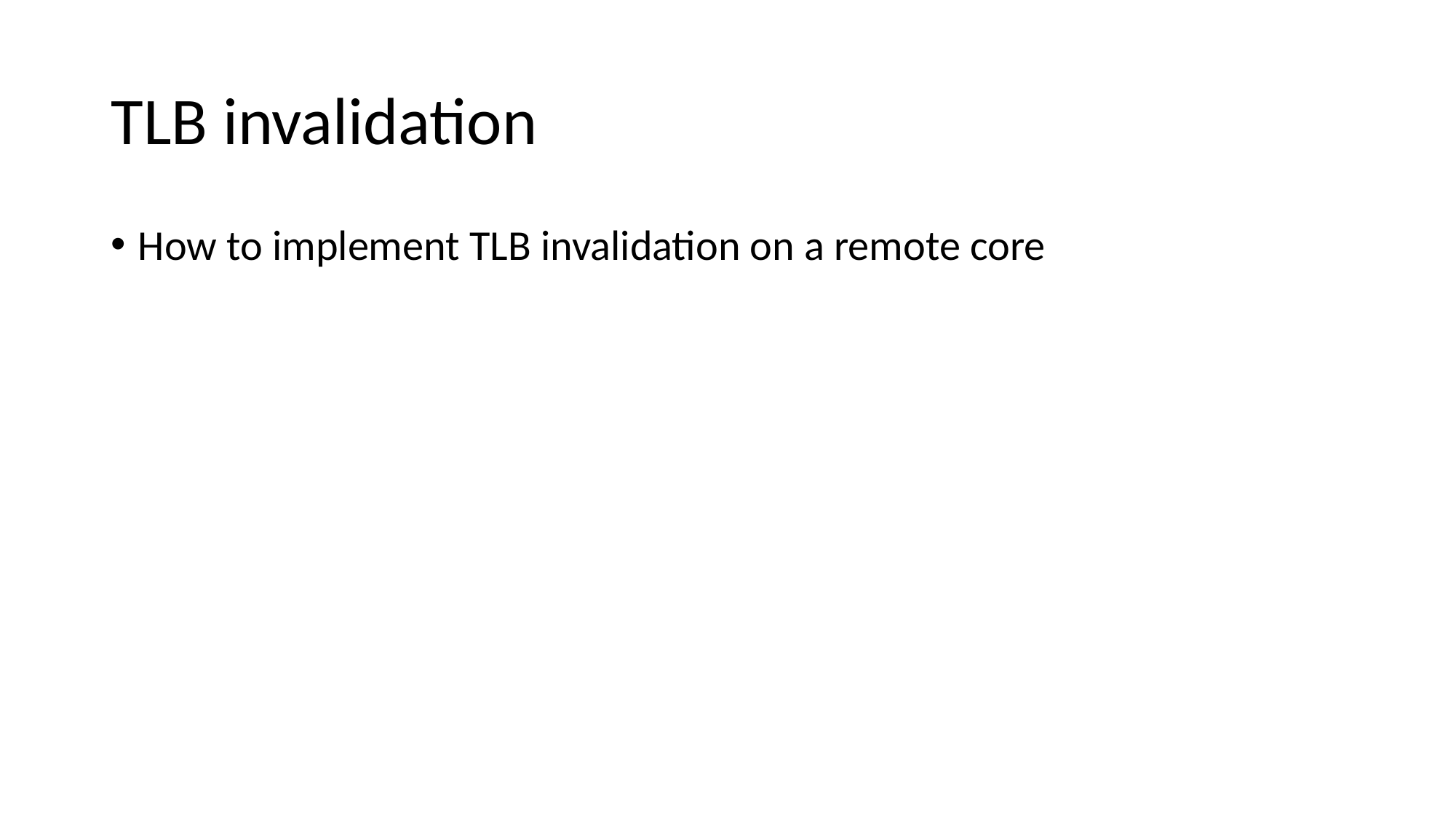

# TLB invalidation
How to implement TLB invalidation on a remote core